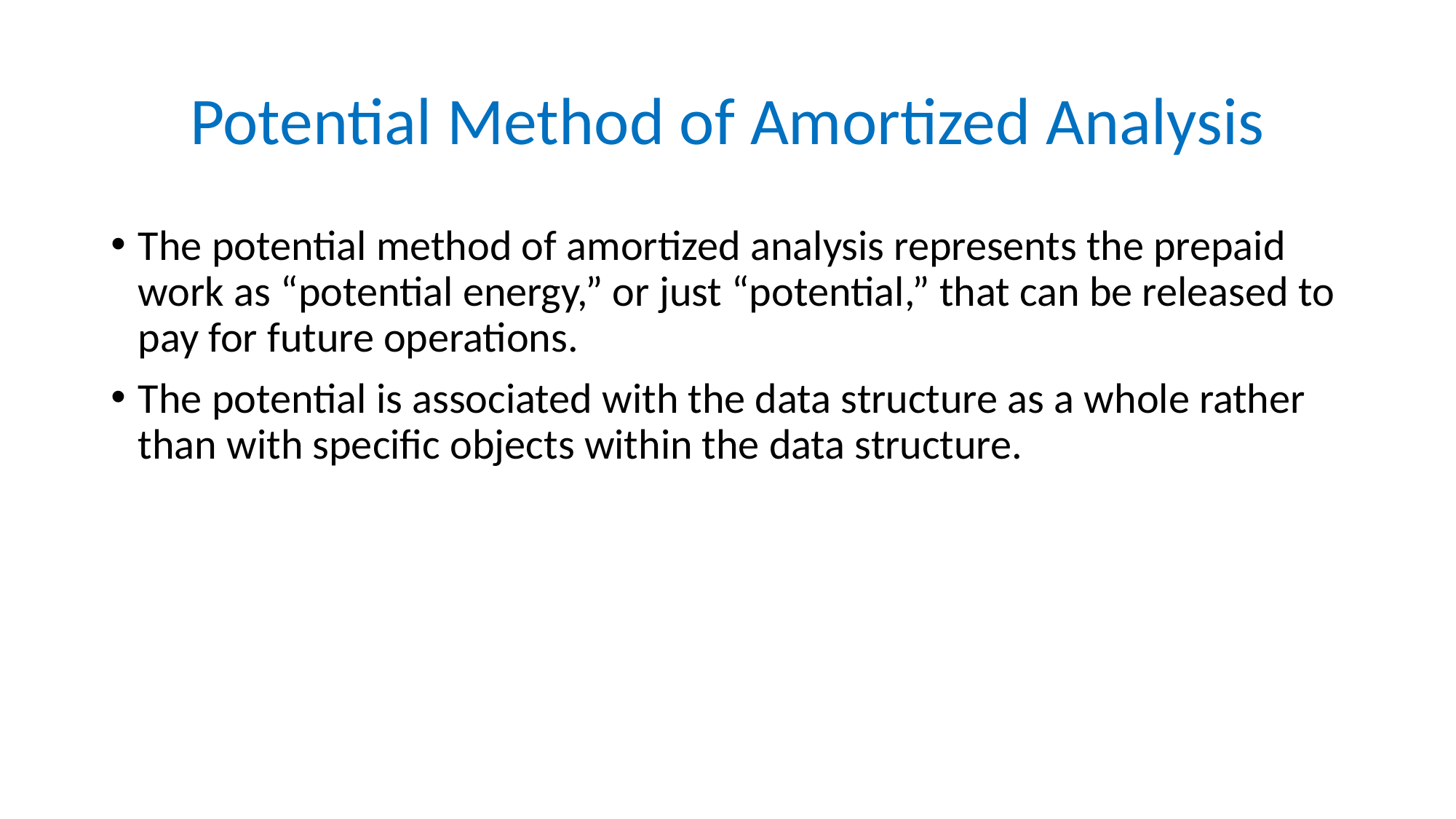

# Potential Method of Amortized Analysis
The potential method of amortized analysis represents the prepaid work as “potential energy,” or just “potential,” that can be released to pay for future operations.
The potential is associated with the data structure as a whole rather than with specific objects within the data structure.